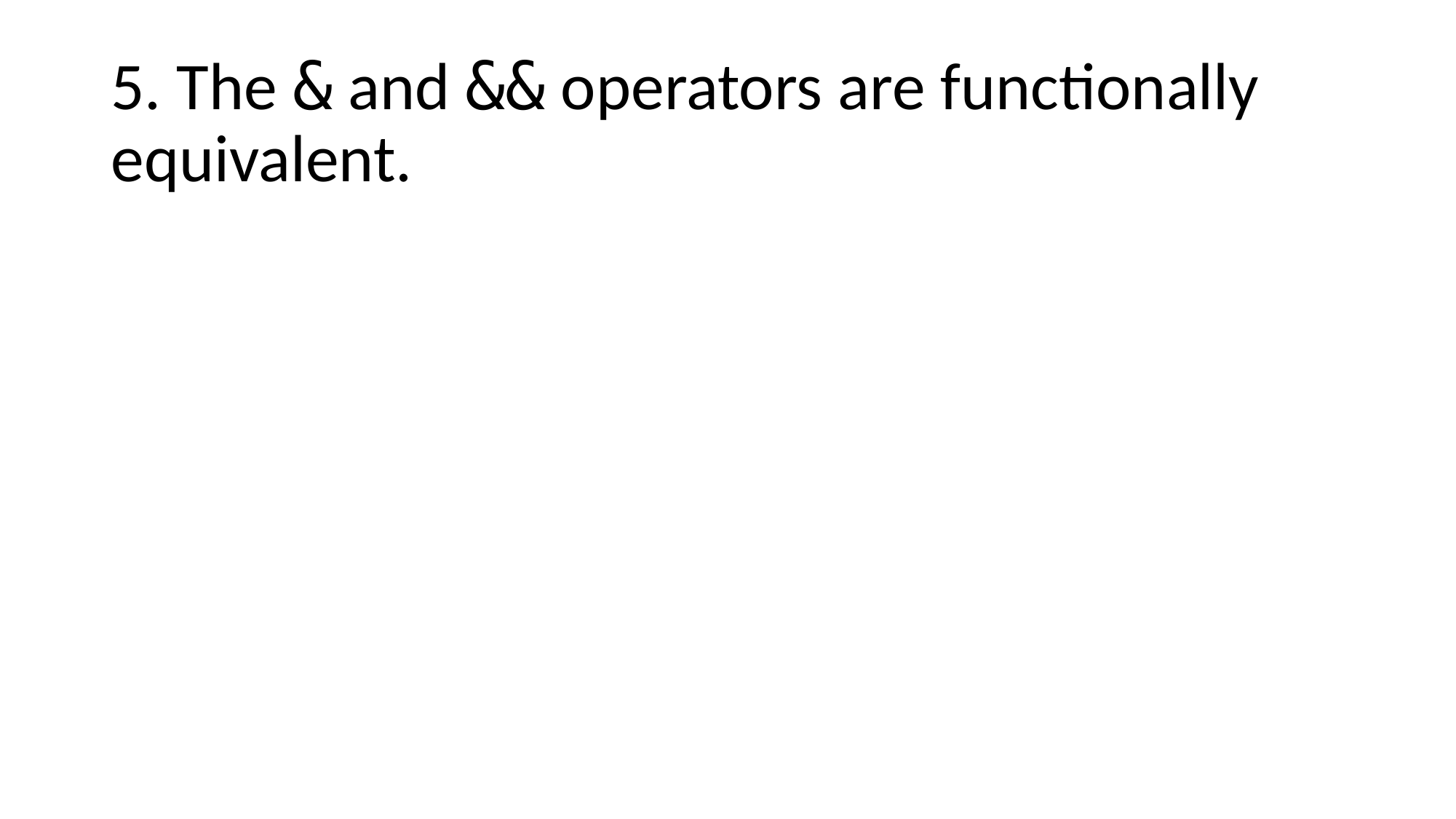

# 5. The & and && operators are functionally equivalent.